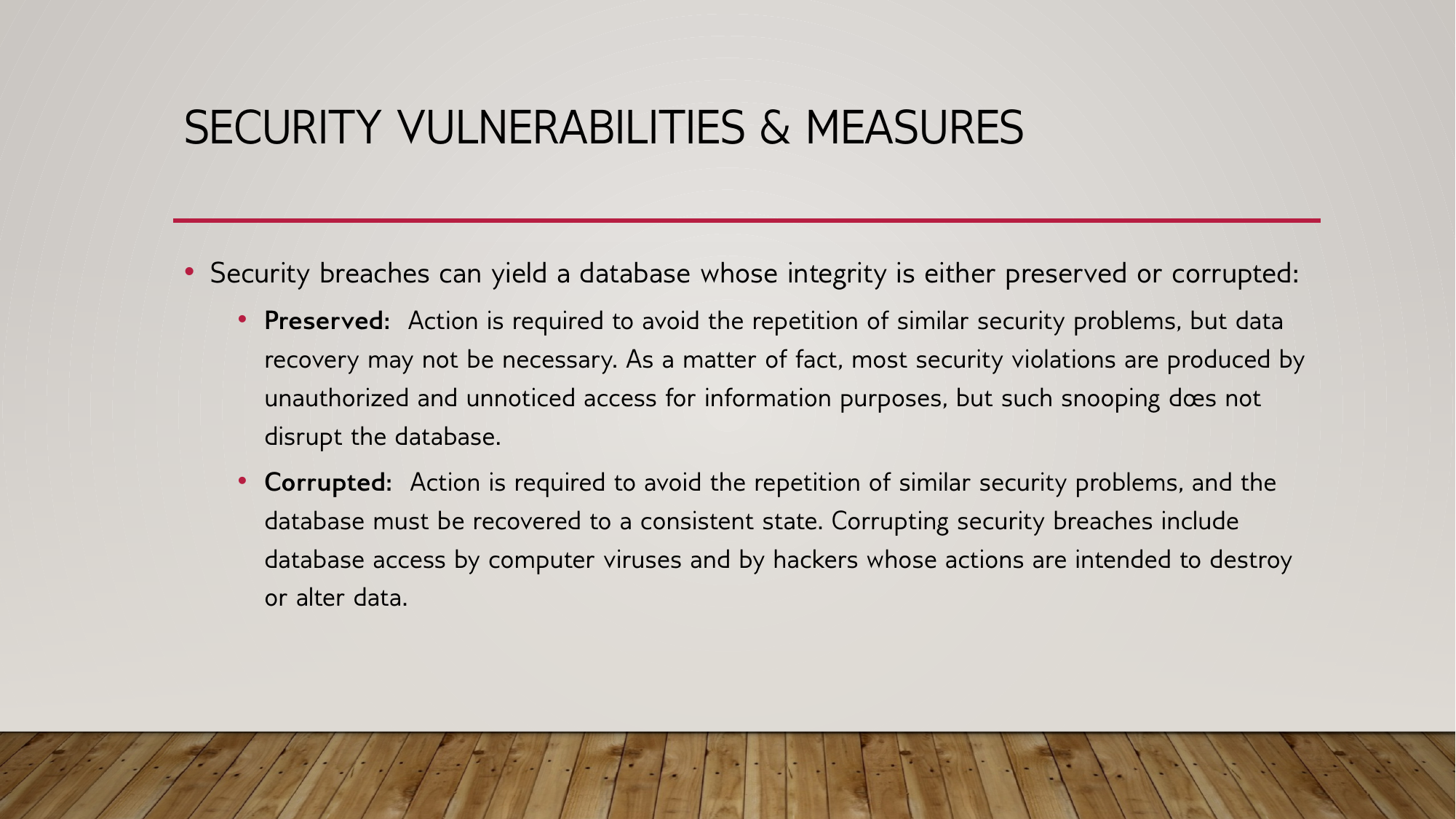

# Security Vulnerabilities & Measures
Security breaches can yield a database whose integrity is either preserved or corrupted:
Preserved:  Action is required to avoid the repetition of similar security problems, but data recovery may not be necessary. As a matter of fact, most security violations are produced by unauthorized and unnoticed access for information purposes, but such snooping does not disrupt the database.
Corrupted:  Action is required to avoid the repetition of similar security problems, and the database must be recovered to a consistent state. Corrupting security breaches include database access by computer viruses and by hackers whose actions are intended to destroy or alter data.